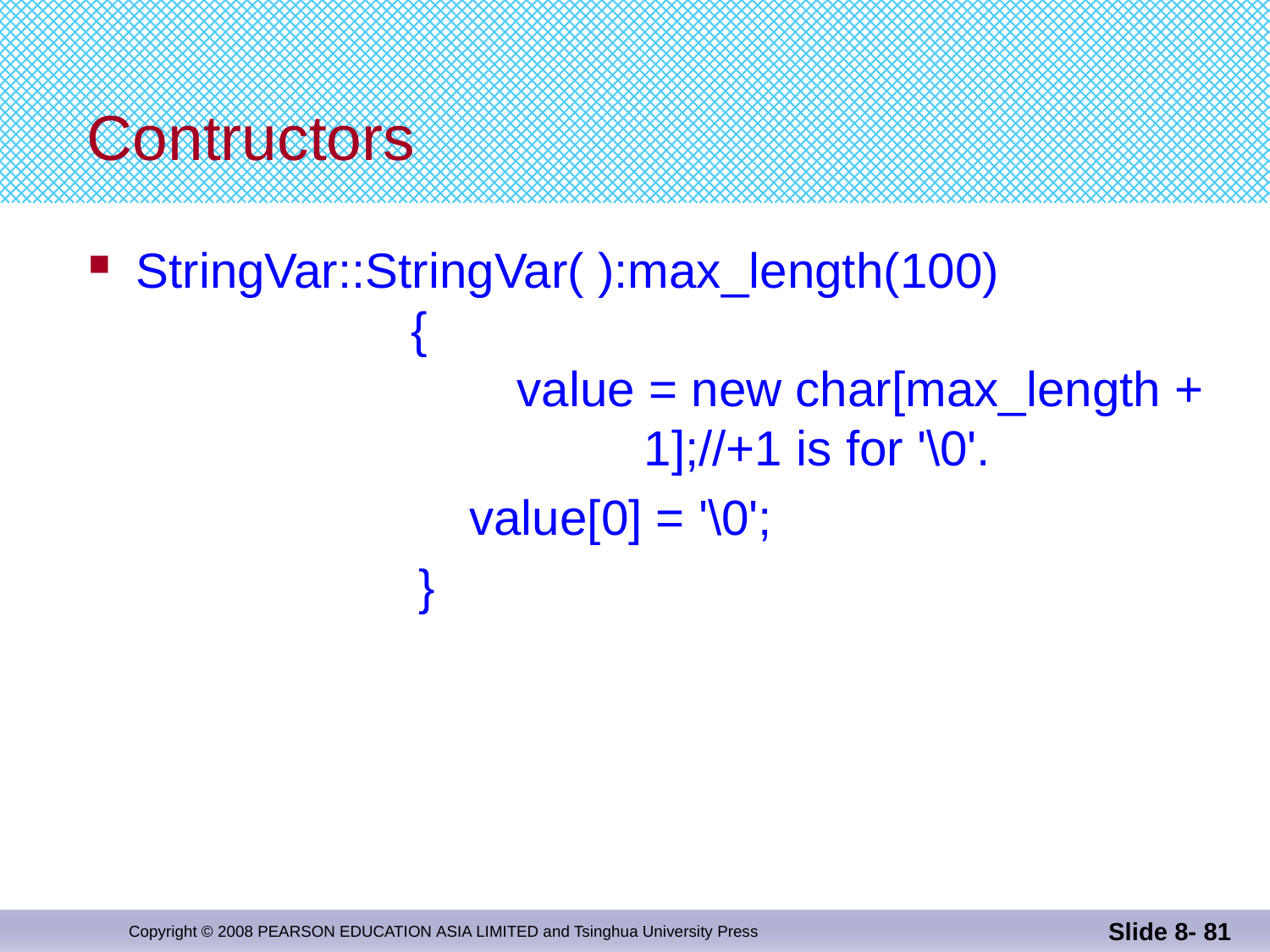

# Contructors
StringVar::StringVar( ):max_length(100)
                    {
			value = new char[max_length + 				1];//+1 is for '\0'.
			value[0] = '\0';
                        }

Slide 8- 81